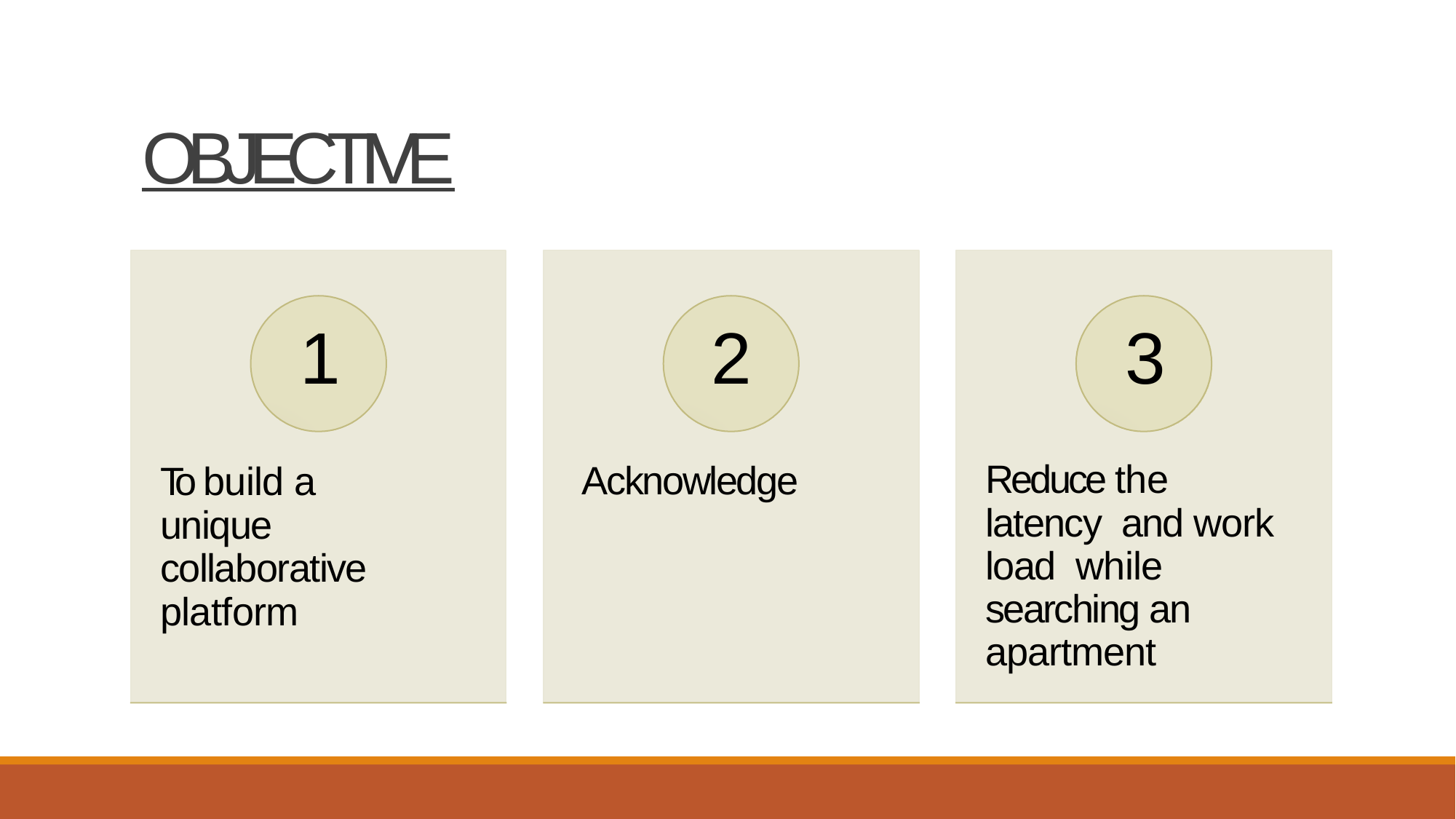

# OBJECTIVE

1
To build a unique  collaborative  platform
2
Acknowledge
3
Reduce the latency  and work load  while searching an  apartment